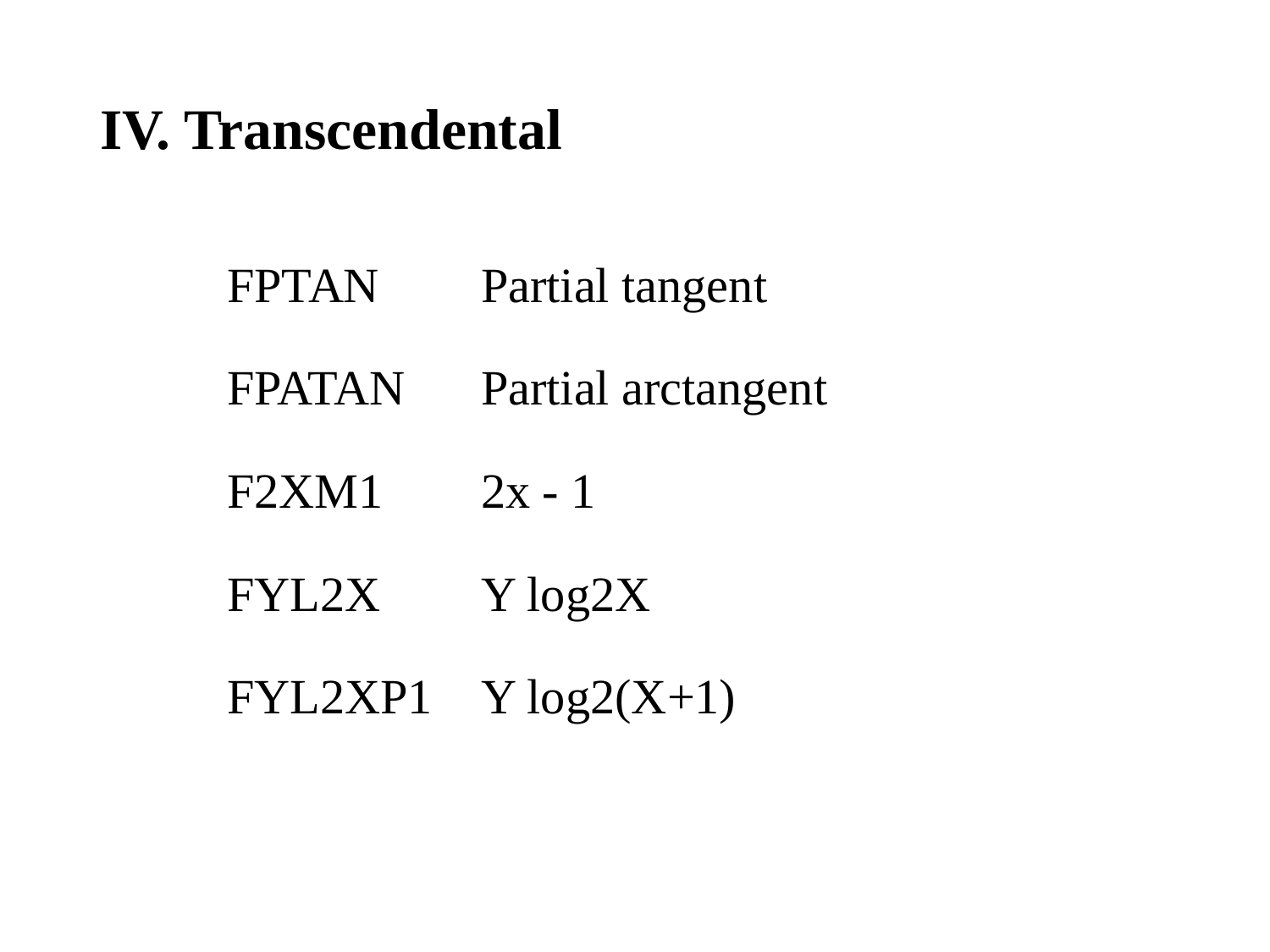

# IV. Transcendental
	FPTAN 	Partial tangent
 	FPATAN 	Partial arctangent
 	F2XM1 	2x - 1
 	FYL2X 	Y log2X
 	FYL2XP1 	Y log2(X+1)